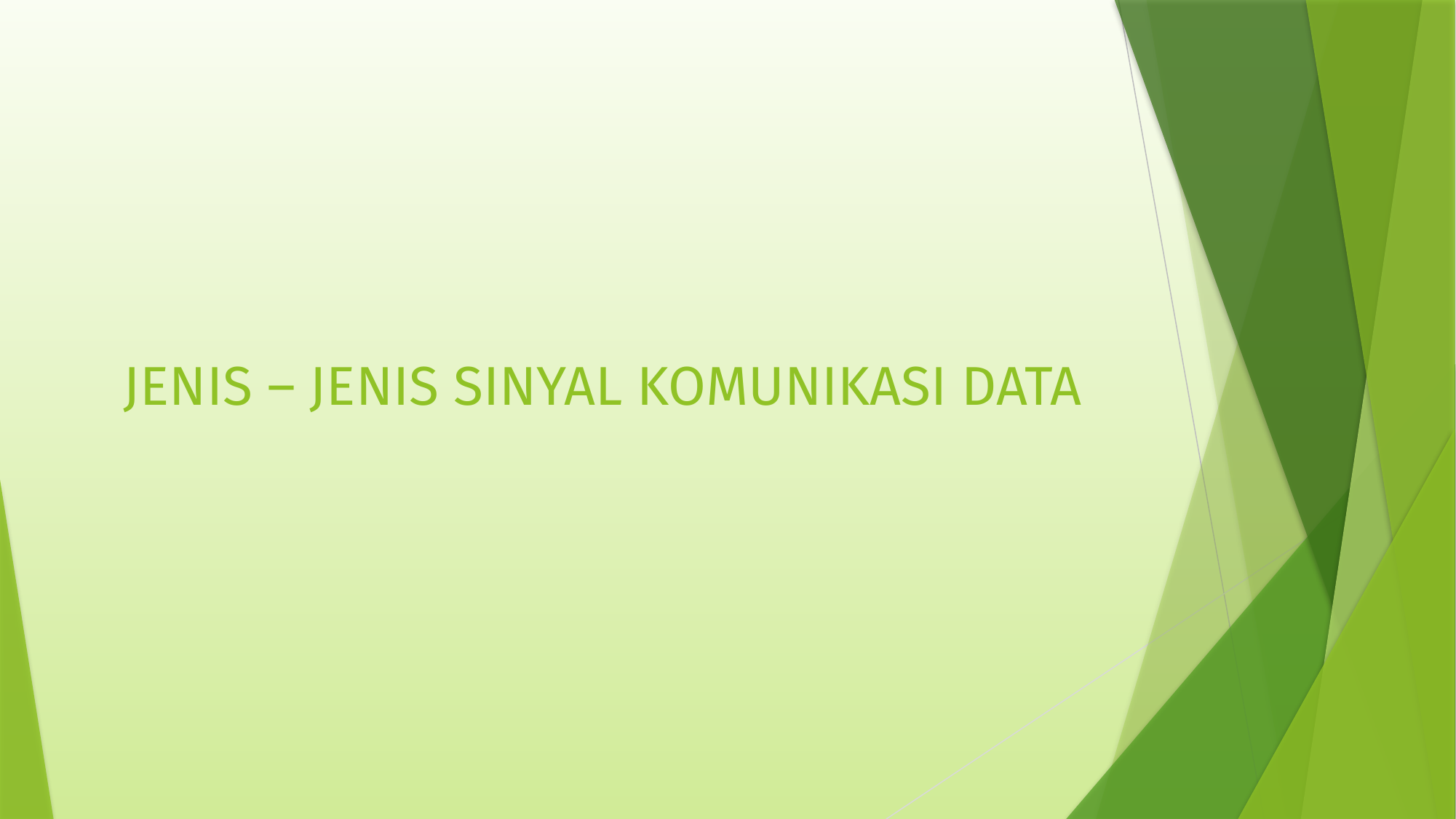

# JENIS – JENIS SINYAL KOMUNIKASI DATA